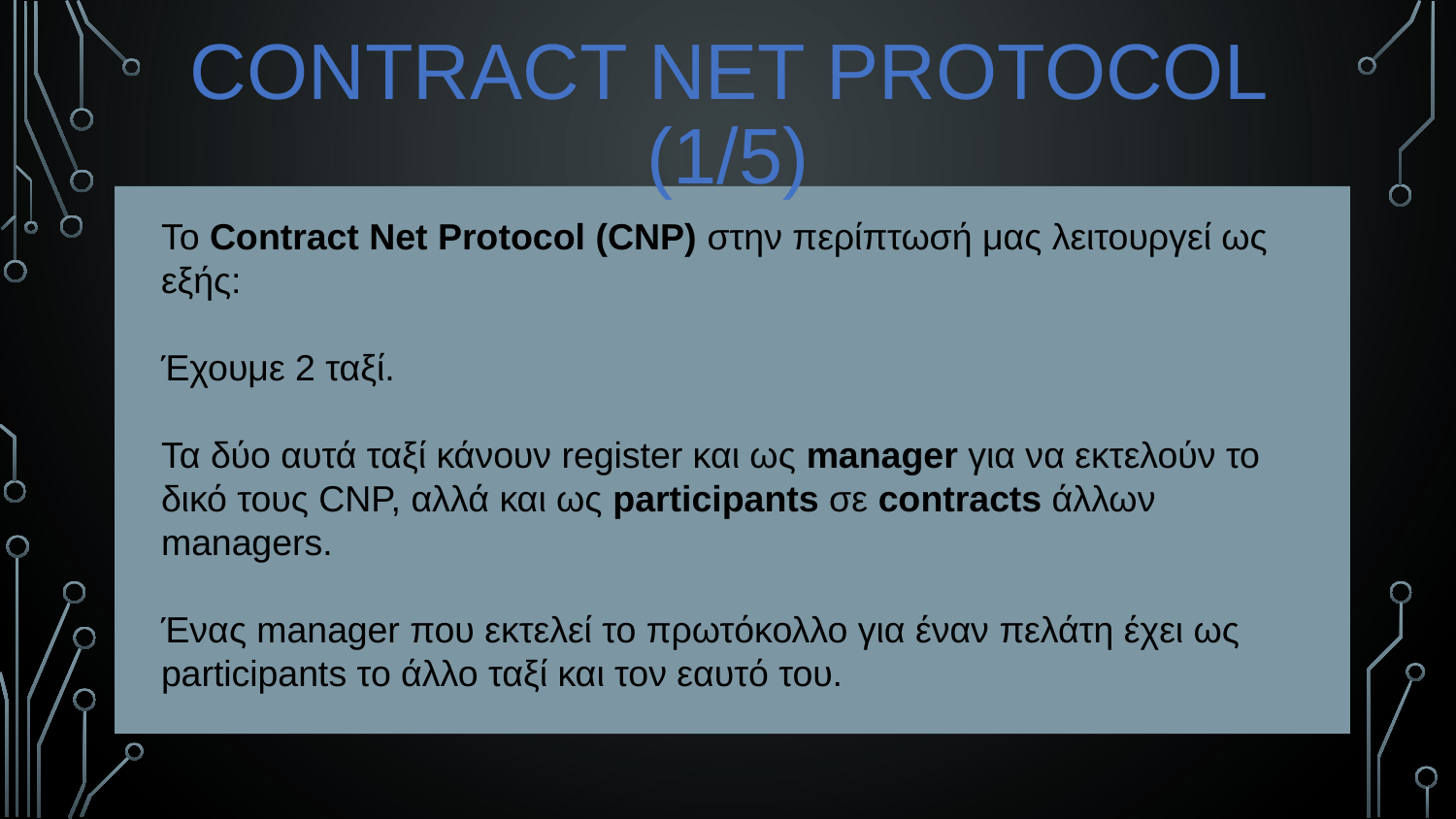

# Contract net protocol (1/5)

To Contract Net Protocol (CNP) στην περίπτωσή μας λειτουργεί ως εξής:

Έχουμε 2 ταξί.

Τα δύο αυτά ταξί κάνουν register και ως manager για να εκτελούν το δικό τους CNP, αλλά και ως participants σε contracts άλλων managers.

Ένας manager που εκτελεί το πρωτόκολλο για έναν πελάτη έχει ως participants το άλλο ταξί και τον εαυτό του.